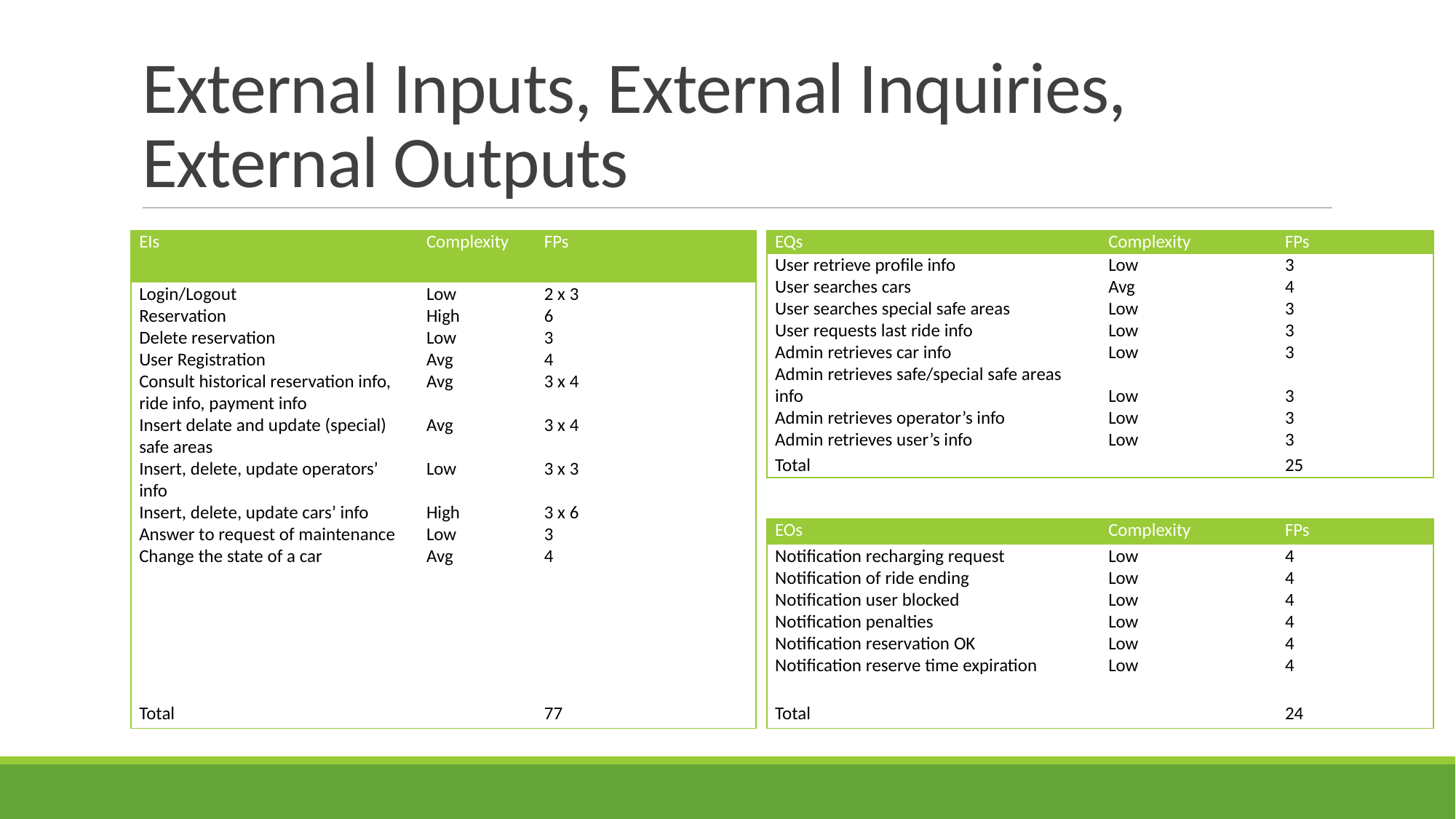

# External Inputs, External Inquiries, External Outputs
| EIs | Complexity | FPs |
| --- | --- | --- |
| Login/Logout Reservation Delete reservation User Registration Consult historical reservation info, ride info, payment info Insert delate and update (special) safe areas Insert, delete, update operators’ info Insert, delete, update cars’ info Answer to request of maintenance Change the state of a car | Low High Low Avg Avg   Avg Low High Low Avg | 2 x 3 6 3 4 3 x 4   3 x 4 3 x 3 3 x 6 3 4 |
| Total |  | 77 |
| EQs | Complexity | FPs |
| --- | --- | --- |
| User retrieve profile info User searches cars User searches special safe areas User requests last ride info Admin retrieves car info Admin retrieves safe/special safe areas info Admin retrieves operator’s info Admin retrieves user’s info | Low Avg Low Low Low Low Low Low | 3 4 3 3 3 3 3 3 |
| Total |  | 25 |
| EOs | Complexity | FPs |
| --- | --- | --- |
| Notification recharging request Notification of ride ending Notification user blocked Notification penalties Notification reservation OK Notification reserve time expiration | Low Low Low Low Low Low | 4 4 4 4 4 4 |
| Total |  | 24 |